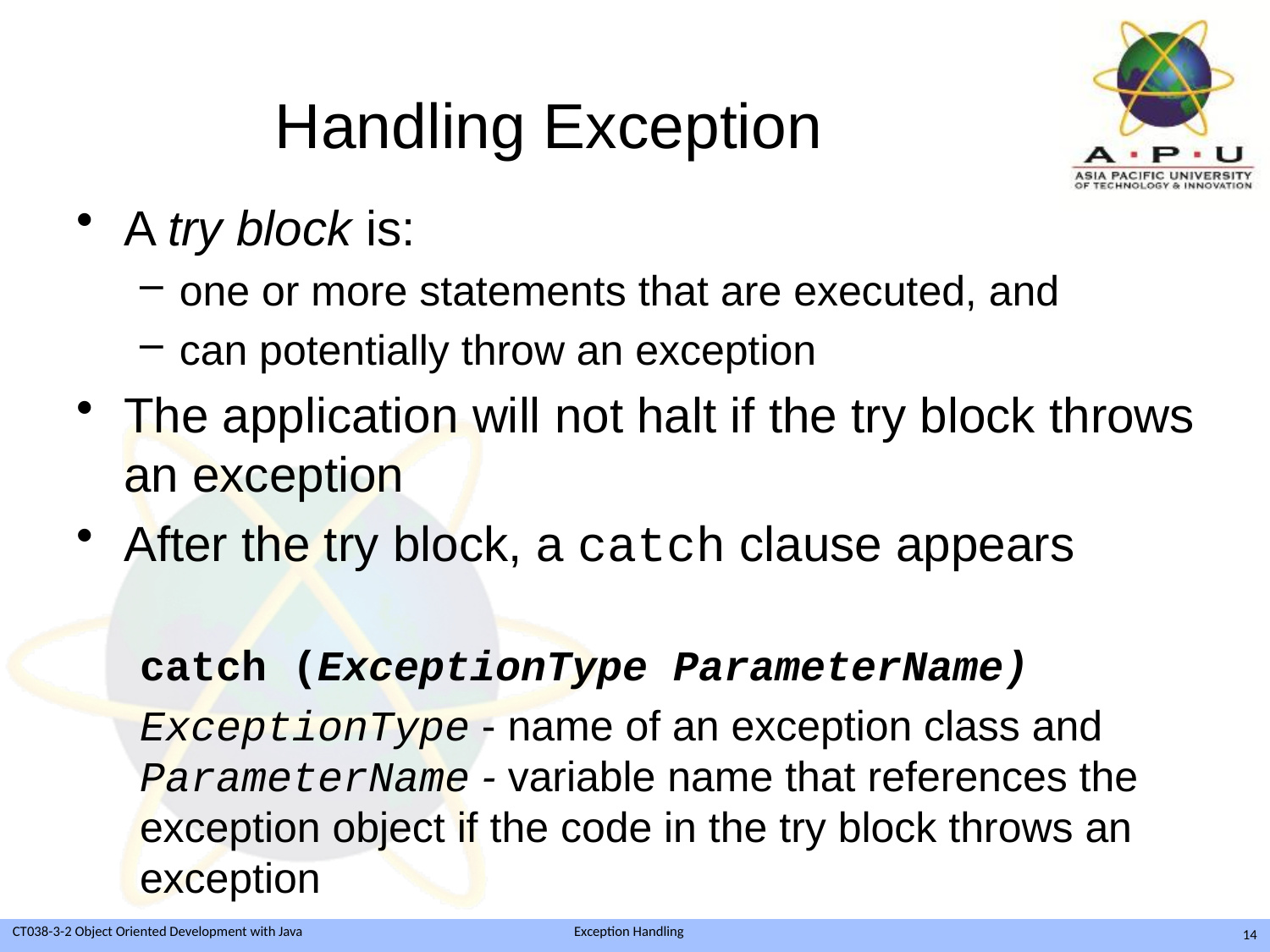

# Handling Exception
A try block is:
one or more statements that are executed, and
can potentially throw an exception
The application will not halt if the try block throws an exception
After the try block, a catch clause appears

catch (ExceptionType ParameterName)
ExceptionType - name of an exception class and ParameterName - variable name that references the exception object if the code in the try block throws an exception

14